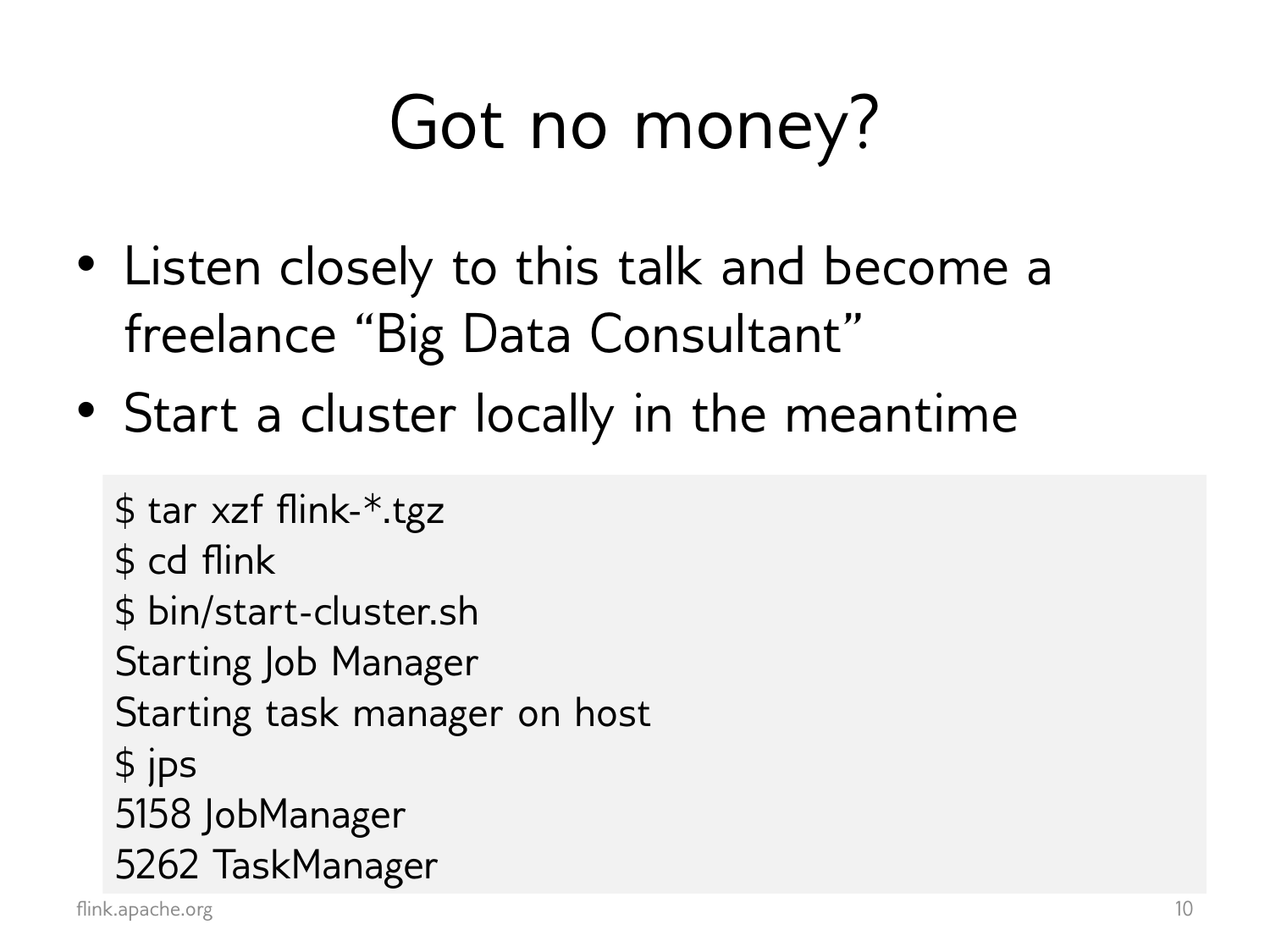

# Got no money?
Listen closely to this talk and become a freelance “Big Data Consultant”
Start a cluster locally in the meantime
$ tar xzf flink-*.tgz
$ cd flink
$ bin/start-cluster.sh
Starting Job Manager
Starting task manager on host
$ jps
5158 JobManager
5262 TaskManager
flink.apache.org
10